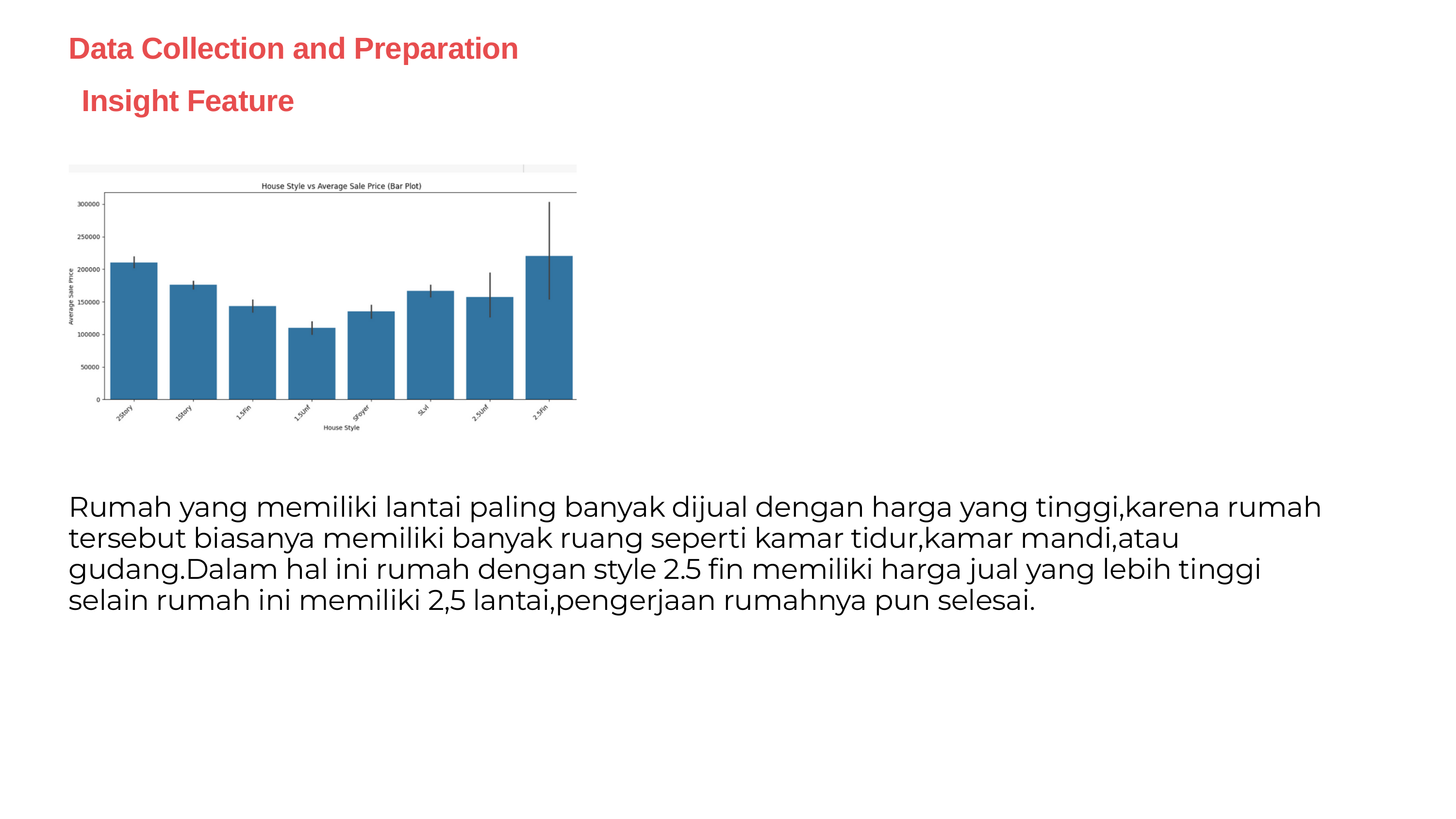

Data Collection and Preparation
Insight Feature

Rumah yang memiliki lantai paling banyak dijual dengan harga yang tinggi,karena rumah tersebut biasanya memiliki banyak ruang seperti kamar tidur,kamar mandi,atau gudang.Dalam hal ini rumah dengan style 2.5 fin memiliki harga jual yang lebih tinggi selain rumah ini memiliki 2,5 lantai,pengerjaan rumahnya pun selesai.